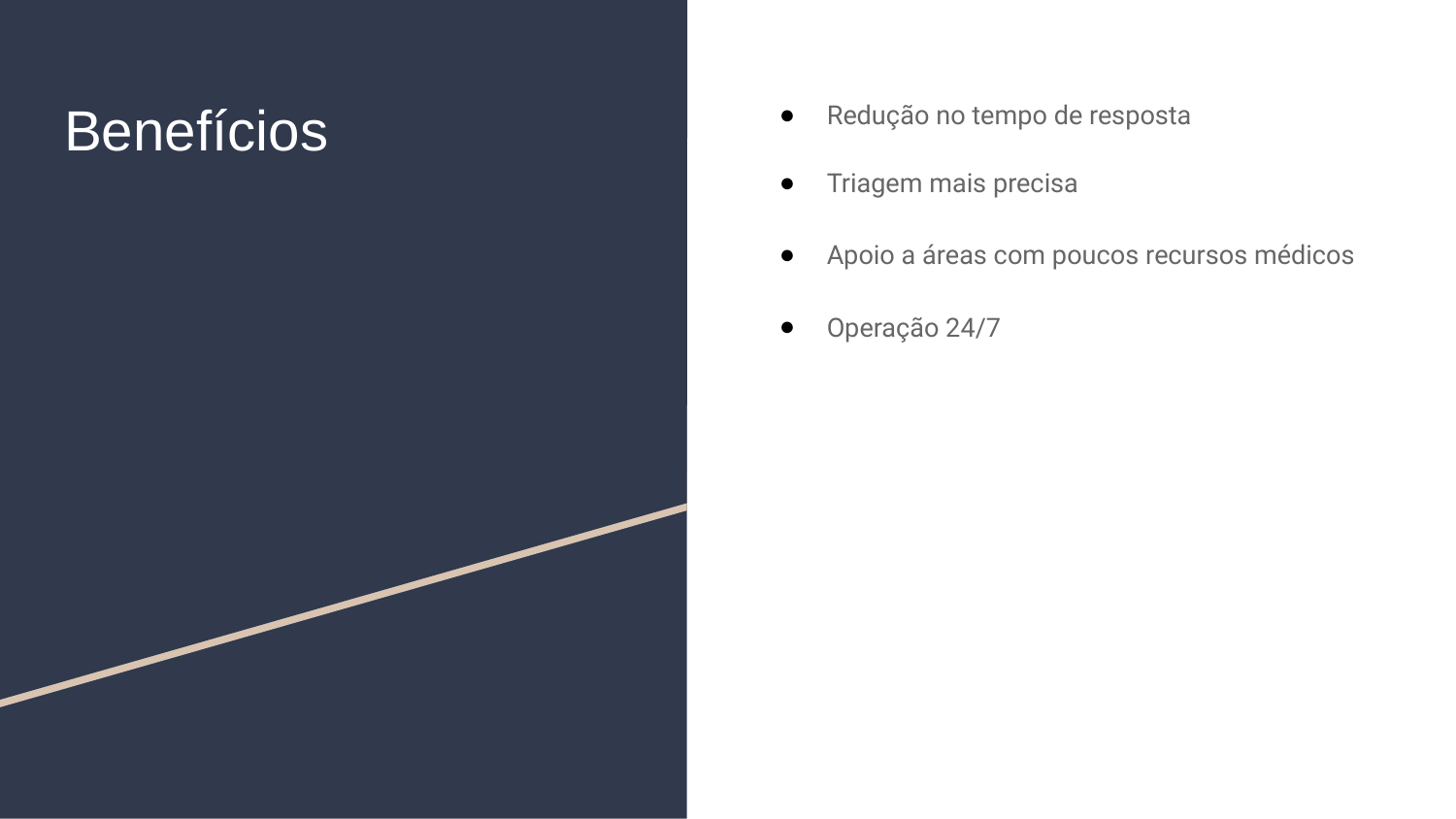

# Benefícios
Redução no tempo de resposta
Triagem mais precisa
Apoio a áreas com poucos recursos médicos
Operação 24/7